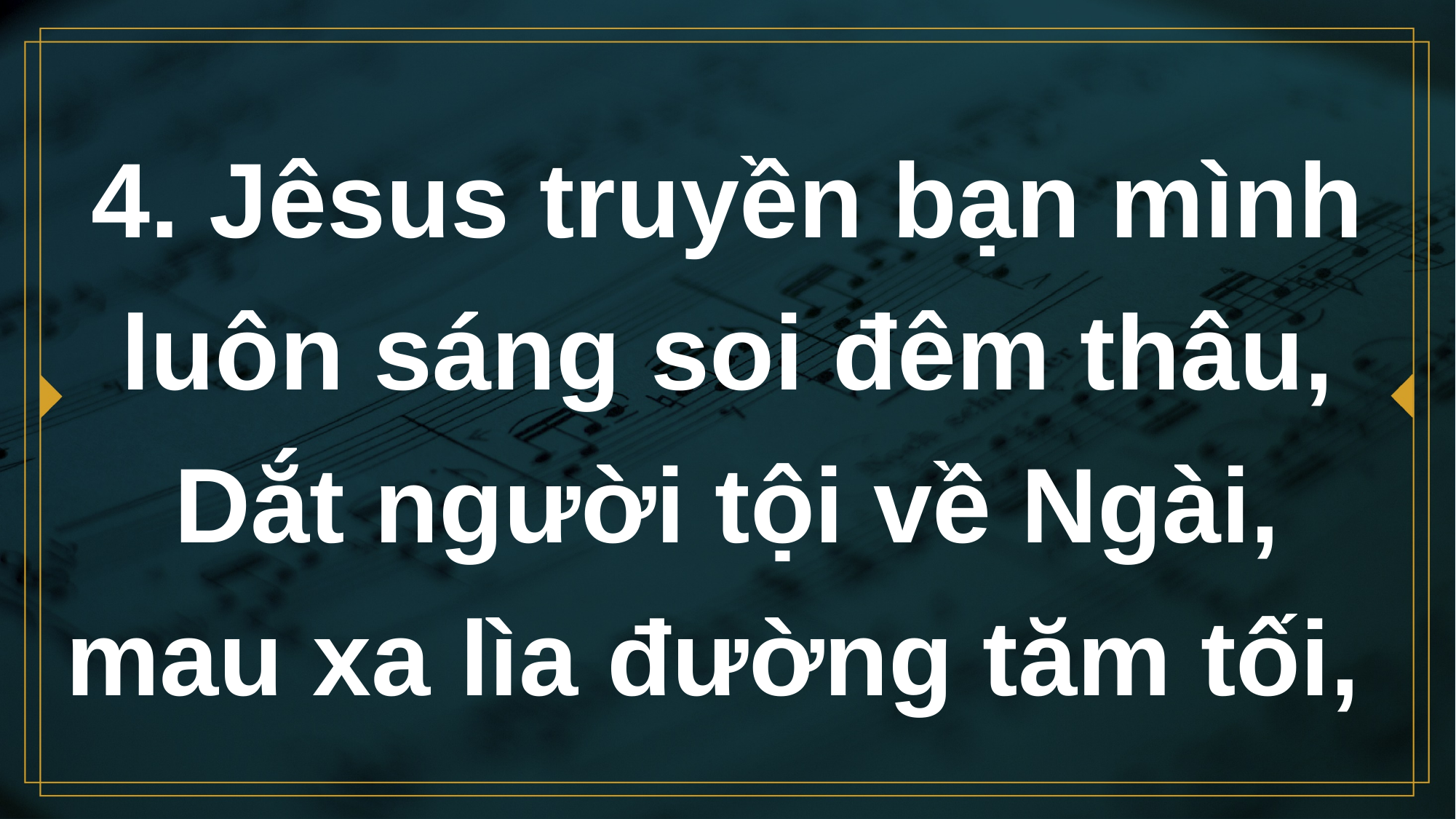

# 4. Jêsus truyền bạn mình luôn sáng soi đêm thâu, Dắt người tội về Ngài, mau xa lìa đường tăm tối,